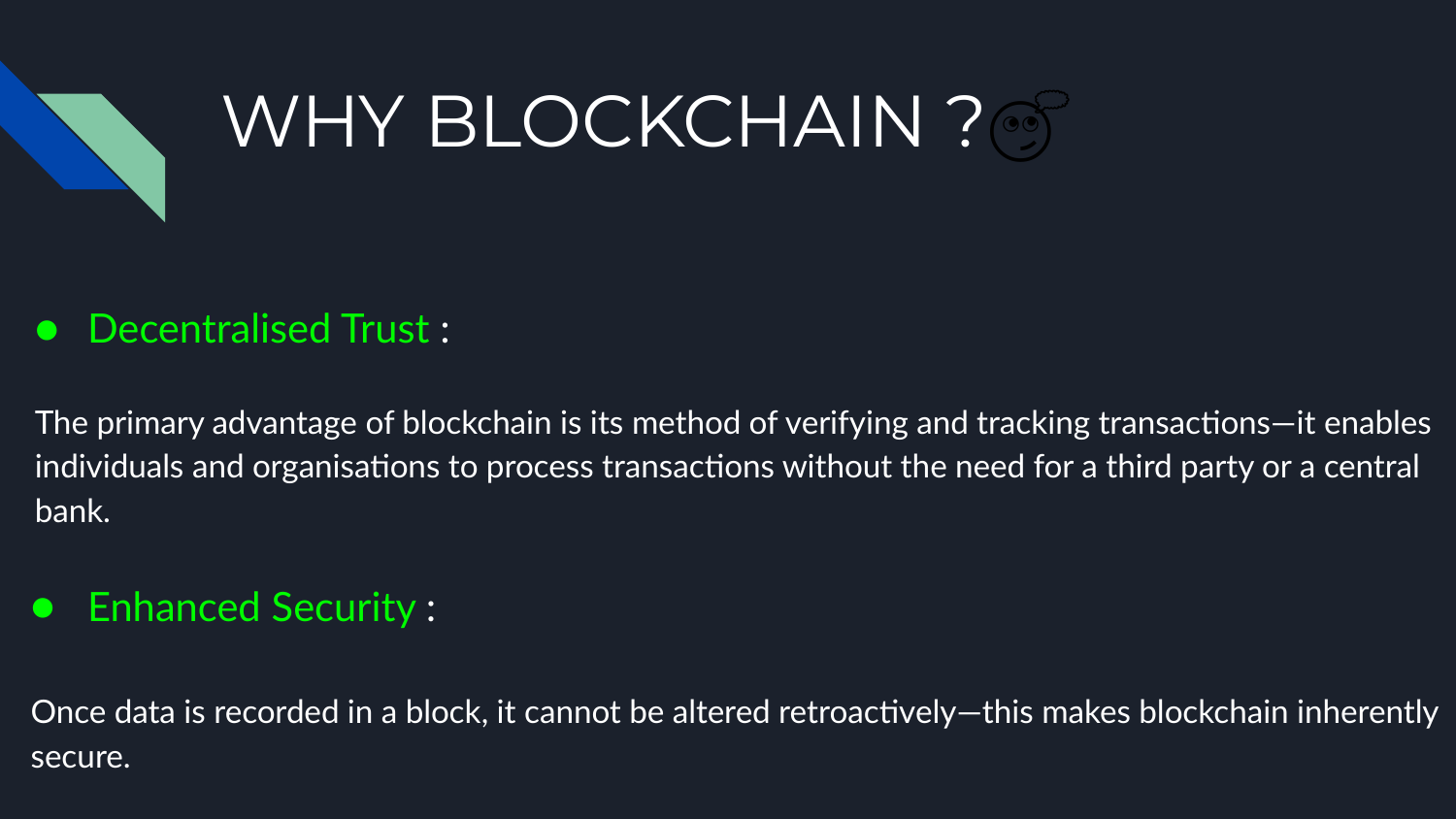

# WHY BLOCKCHAIN ?🤔
Decentralised Trust :
The primary advantage of blockchain is its method of verifying and tracking transactions—it enables individuals and organisations to process transactions without the need for a third party or a central bank.
Enhanced Security :
Once data is recorded in a block, it cannot be altered retroactively—this makes blockchain inherently secure.